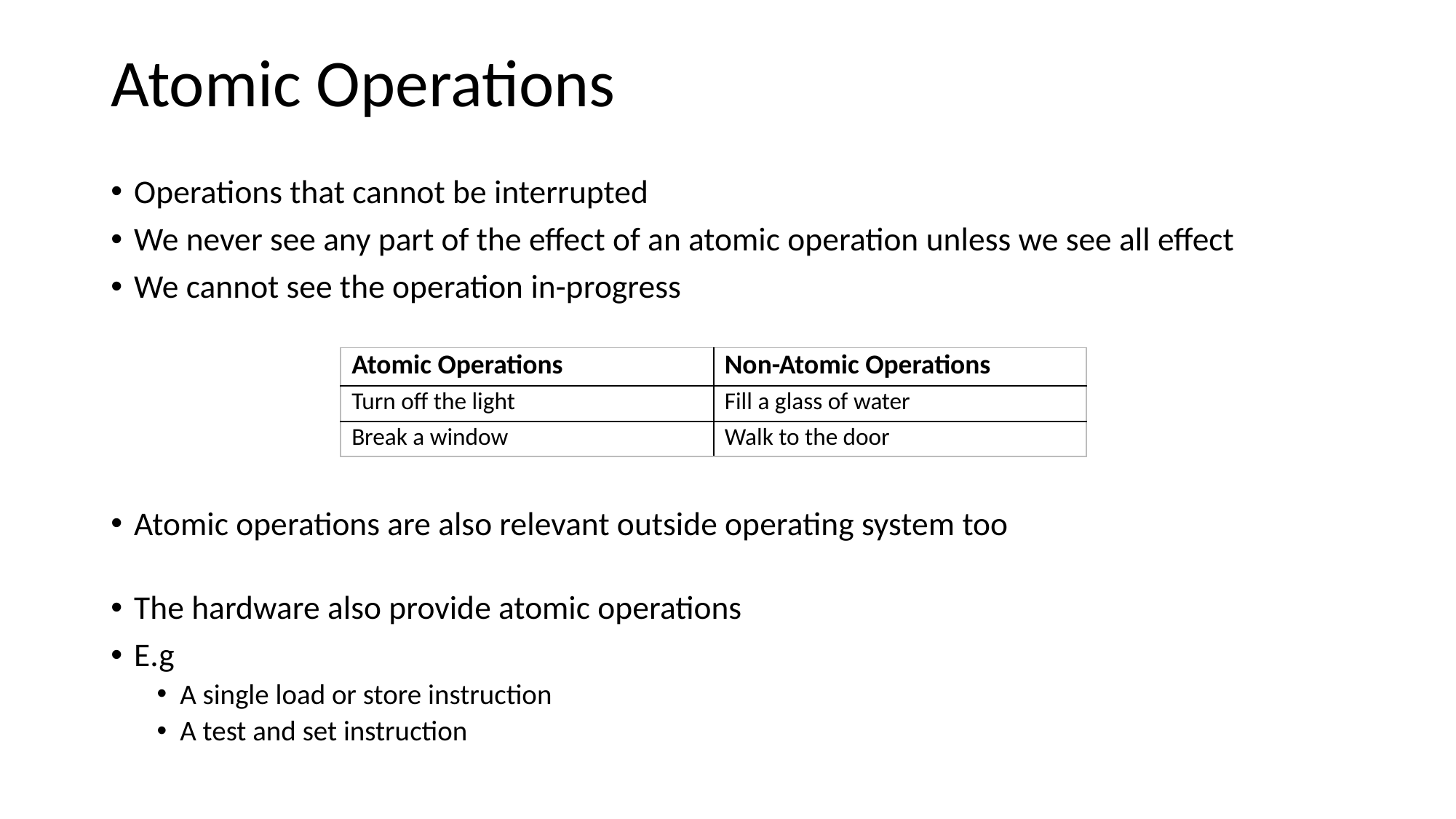

# Atomic Operations
Operations that cannot be interrupted
We never see any part of the effect of an atomic operation unless we see all effect
We cannot see the operation in-progress

Atomic operations are also relevant outside operating system too

The hardware also provide atomic operations
E.g
A single load or store instruction
A test and set instruction
| Atomic Operations | Non-Atomic Operations |
| --- | --- |
| Turn off the light | Fill a glass of water |
| Break a window | Walk to the door |